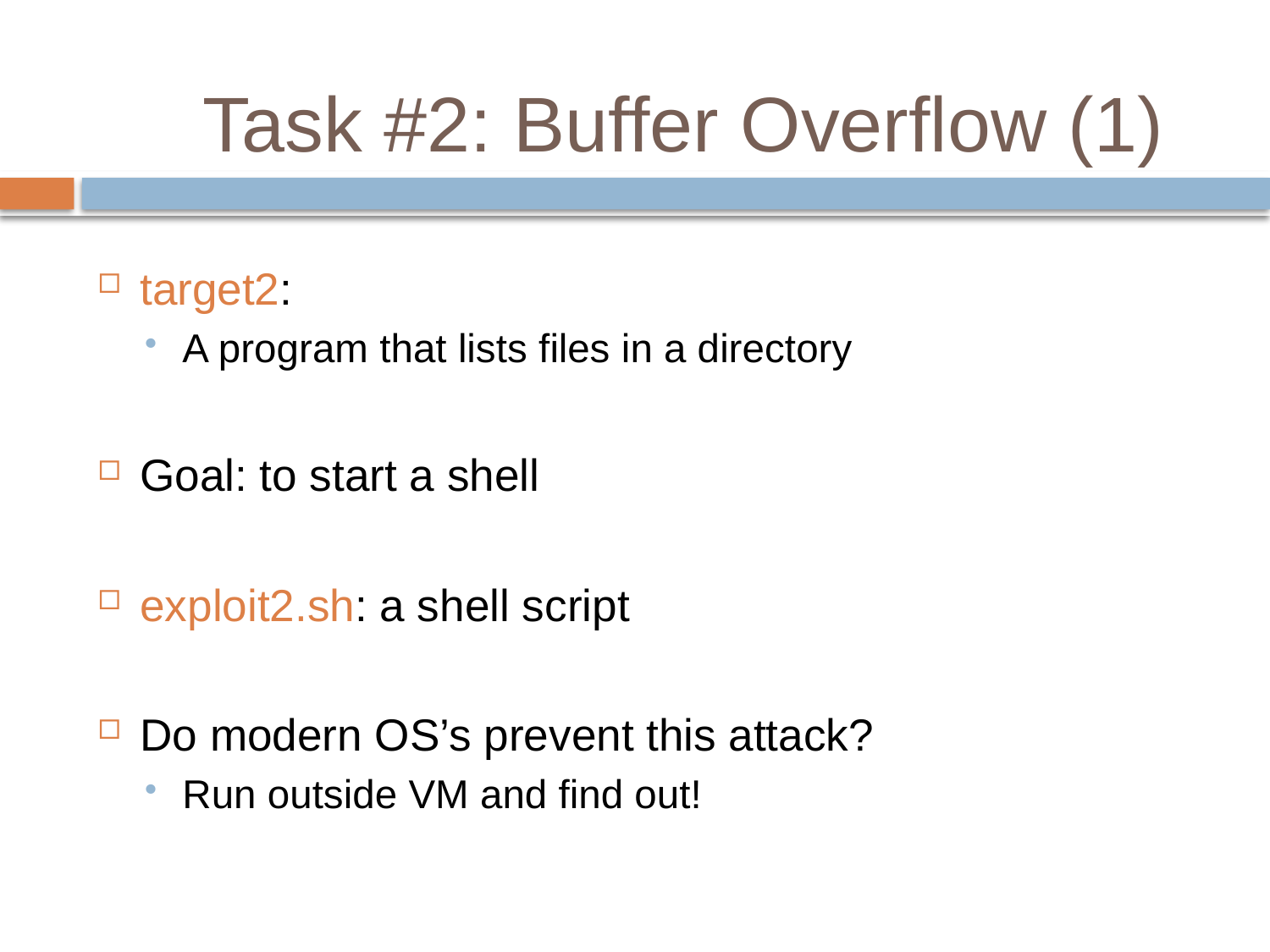

Task #2: Buffer Overflow (1)
target2:
A program that lists files in a directory

Goal: to start a shell

exploit2.sh: a shell script

Do modern OS’s prevent this attack?
Run outside VM and find out!